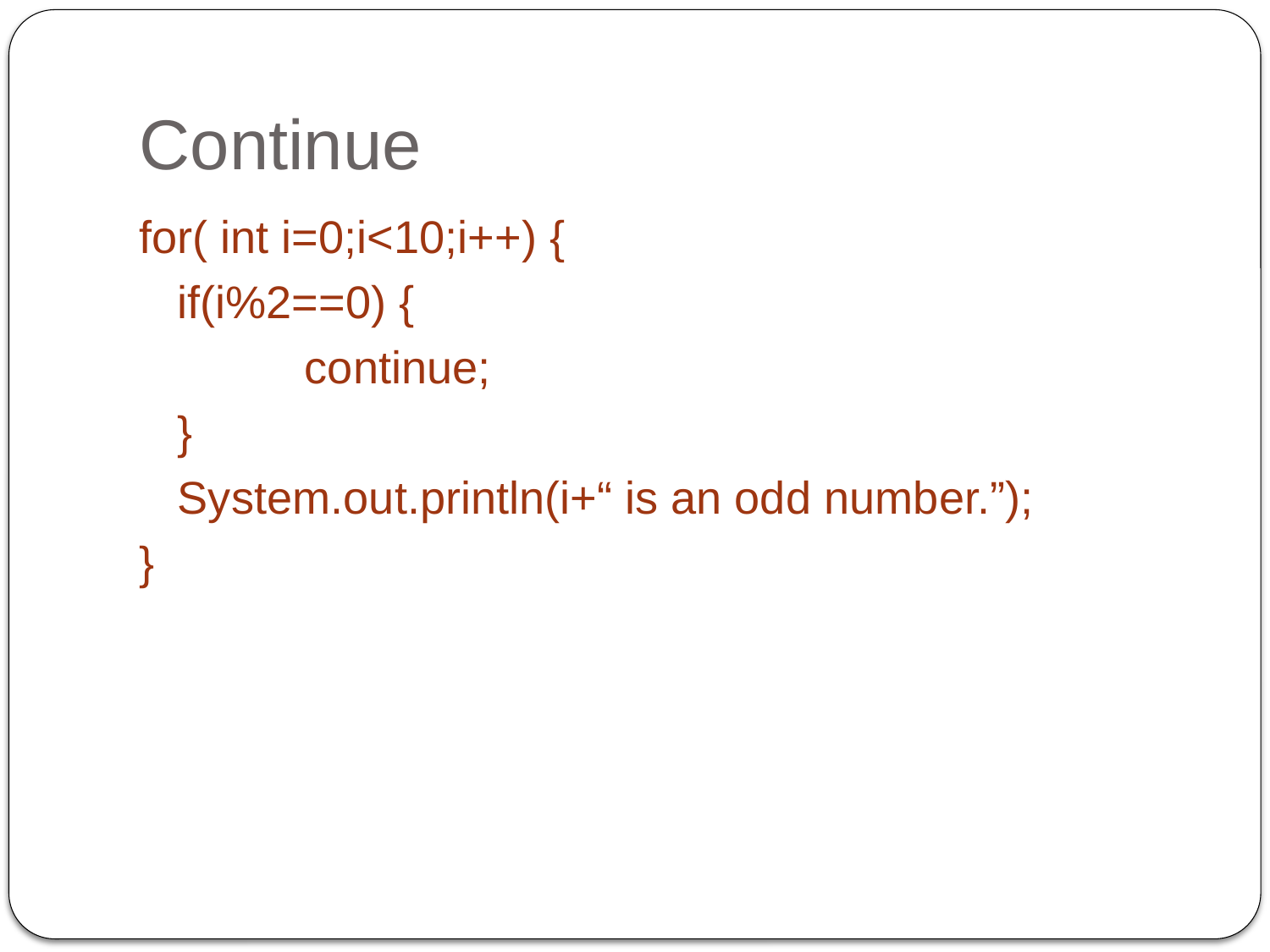

# Continue
for( int i=0;i<10;i++) {
	if(i%2==0) {
		continue;
	}
	System.out.println(i+“ is an odd number.”);
}